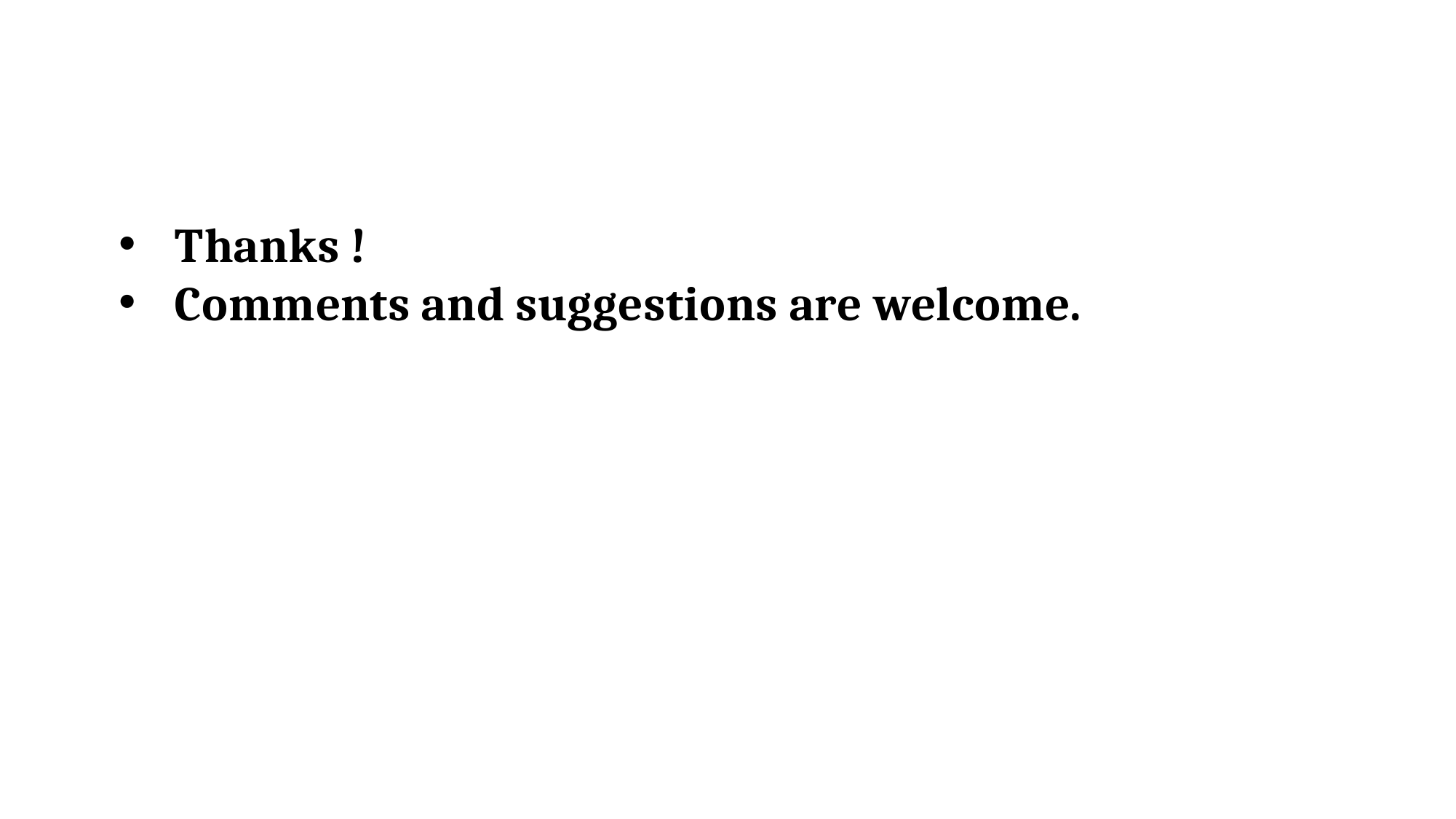

Thanks !
Comments and suggestions are welcome.